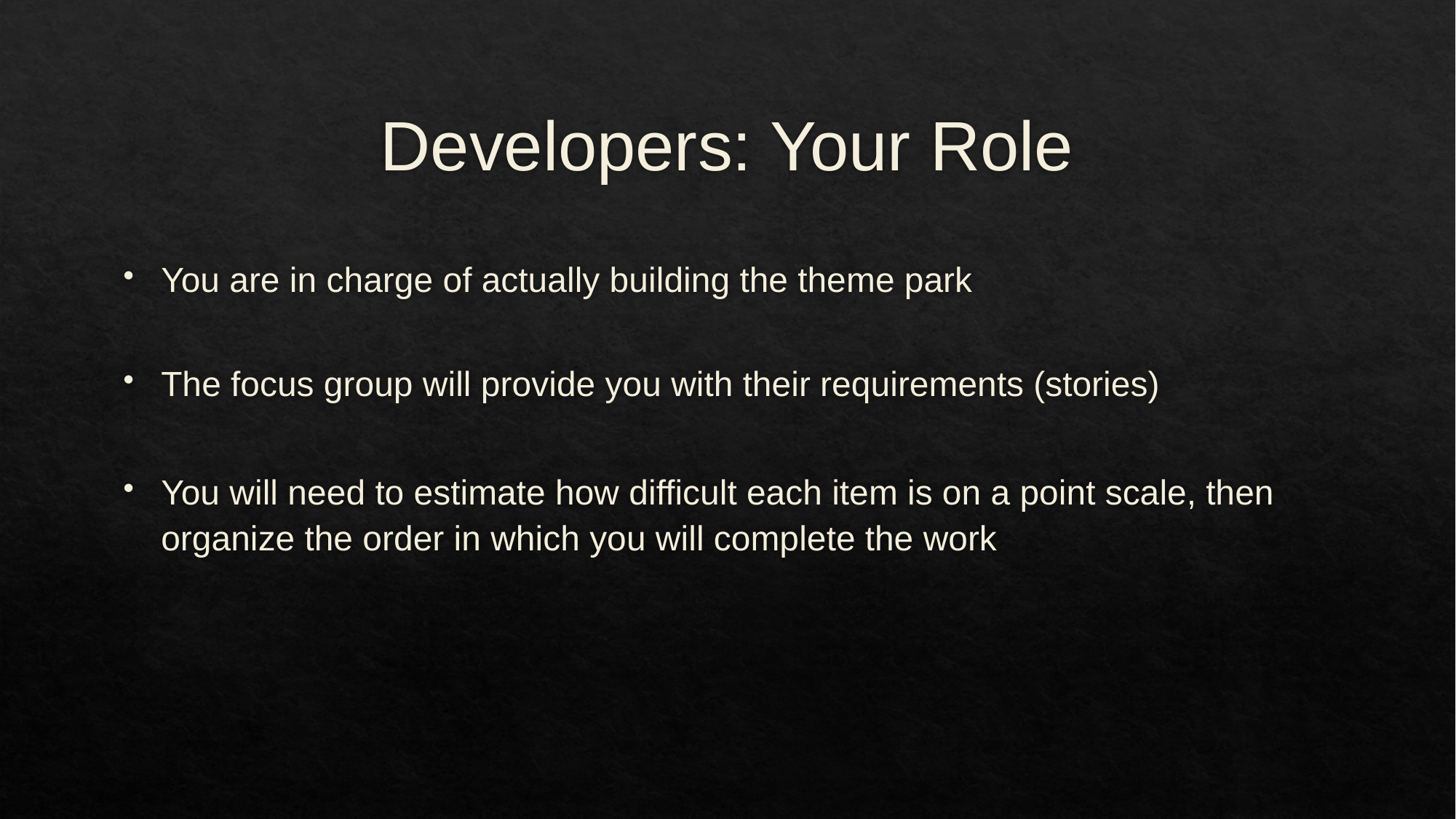

# Developers: Your Role
You are in charge of actually building the theme park
The focus group will provide you with their requirements (stories)
You will need to estimate how difficult each item is on a point scale, then organize the order in which you will complete the work